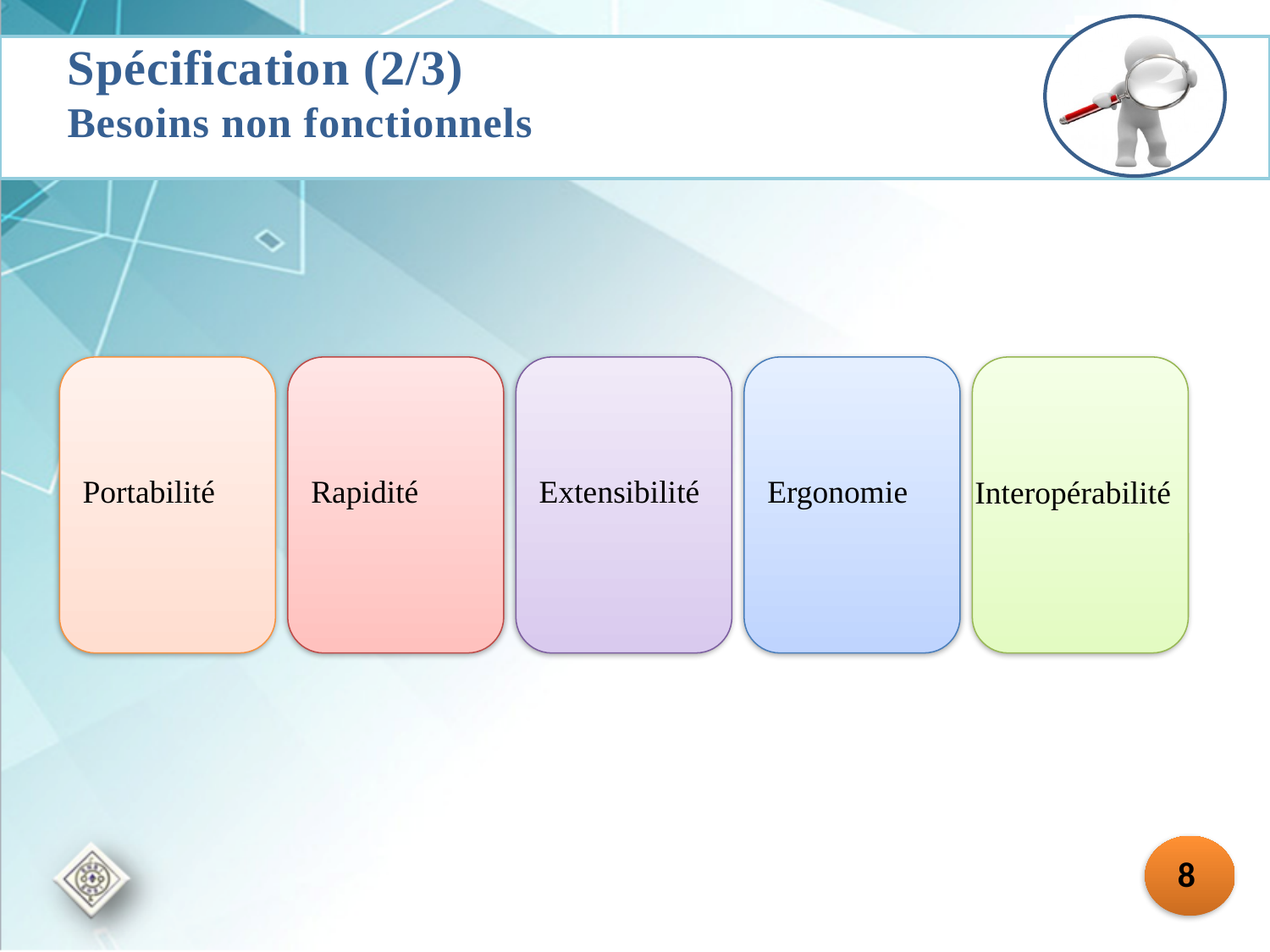

Spécification (2/3)
Besoins non fonctionnels

Portabilité

Rapidité

Extensibilité

Ergonomie

Interopérabilité

8